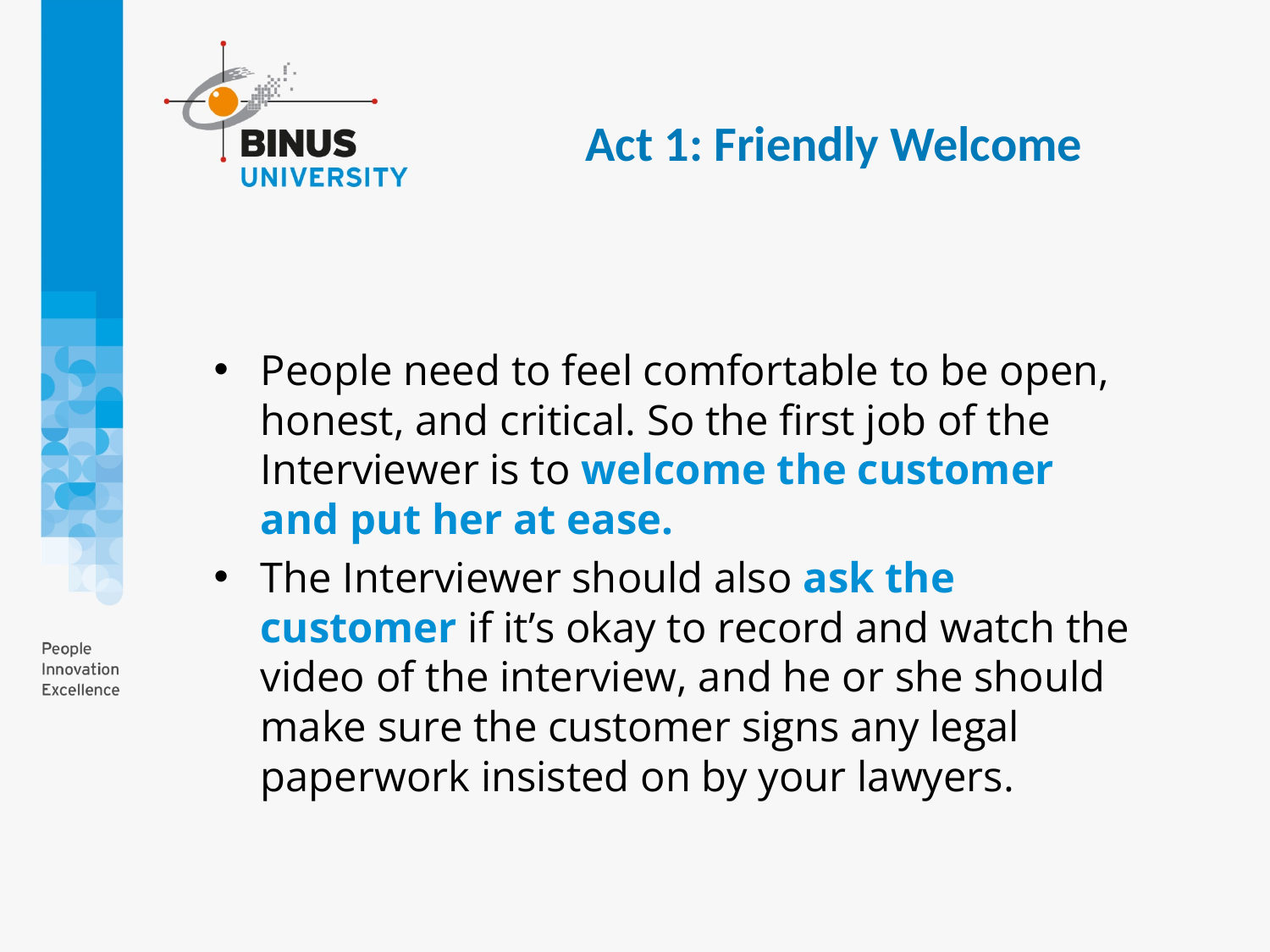

Act 1: Friendly Welcome
People need to feel comfortable to be open, honest, and critical. So the first job of the Interviewer is to welcome the customer and put her at ease.
The Interviewer should also ask the customer if it’s okay to record and watch the video of the interview, and he or she should make sure the customer signs any legal paperwork insisted on by your lawyers.